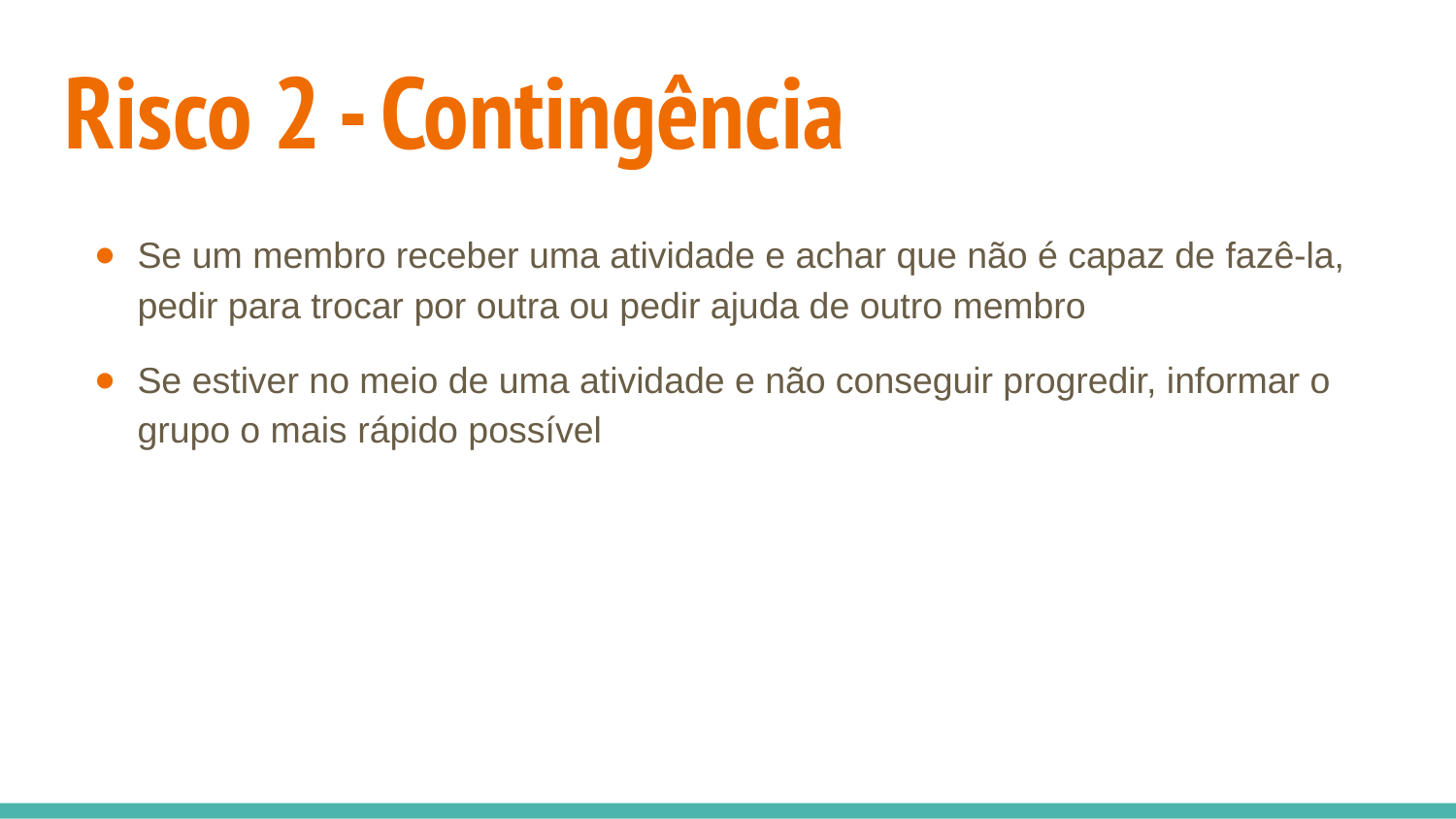

# Risco 2 - Contingência
Se um membro receber uma atividade e achar que não é capaz de fazê-la, pedir para trocar por outra ou pedir ajuda de outro membro
Se estiver no meio de uma atividade e não conseguir progredir, informar o grupo o mais rápido possível